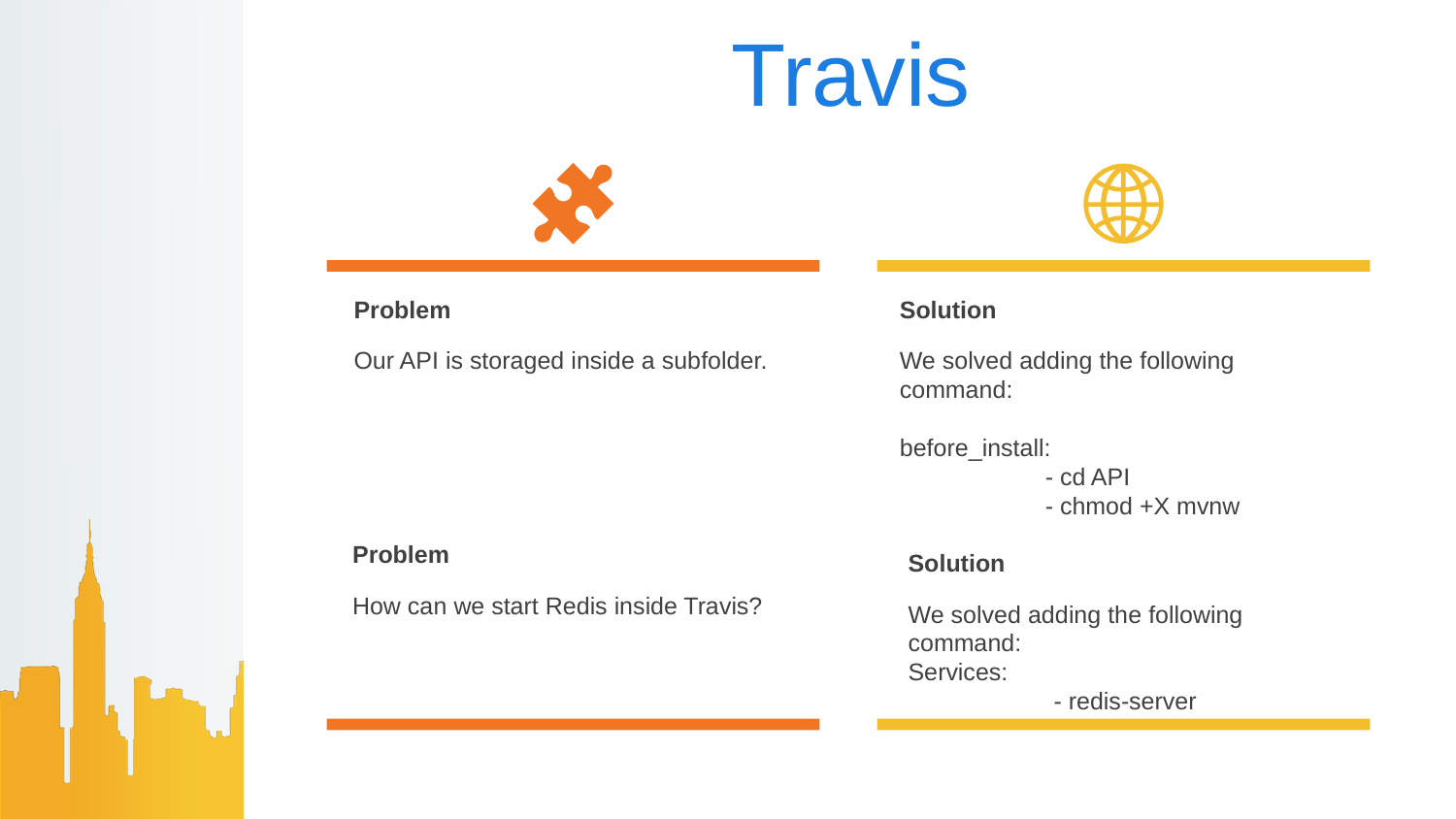

# Travis

Problem
Our API is storaged inside a subfolder.
Solution
We solved adding the following command:

before_install:
	- cd API
	- chmod +X mvnw
Problem
How can we start Redis inside Travis?
Solution
We solved adding the following command:
Services:
	- redis-server